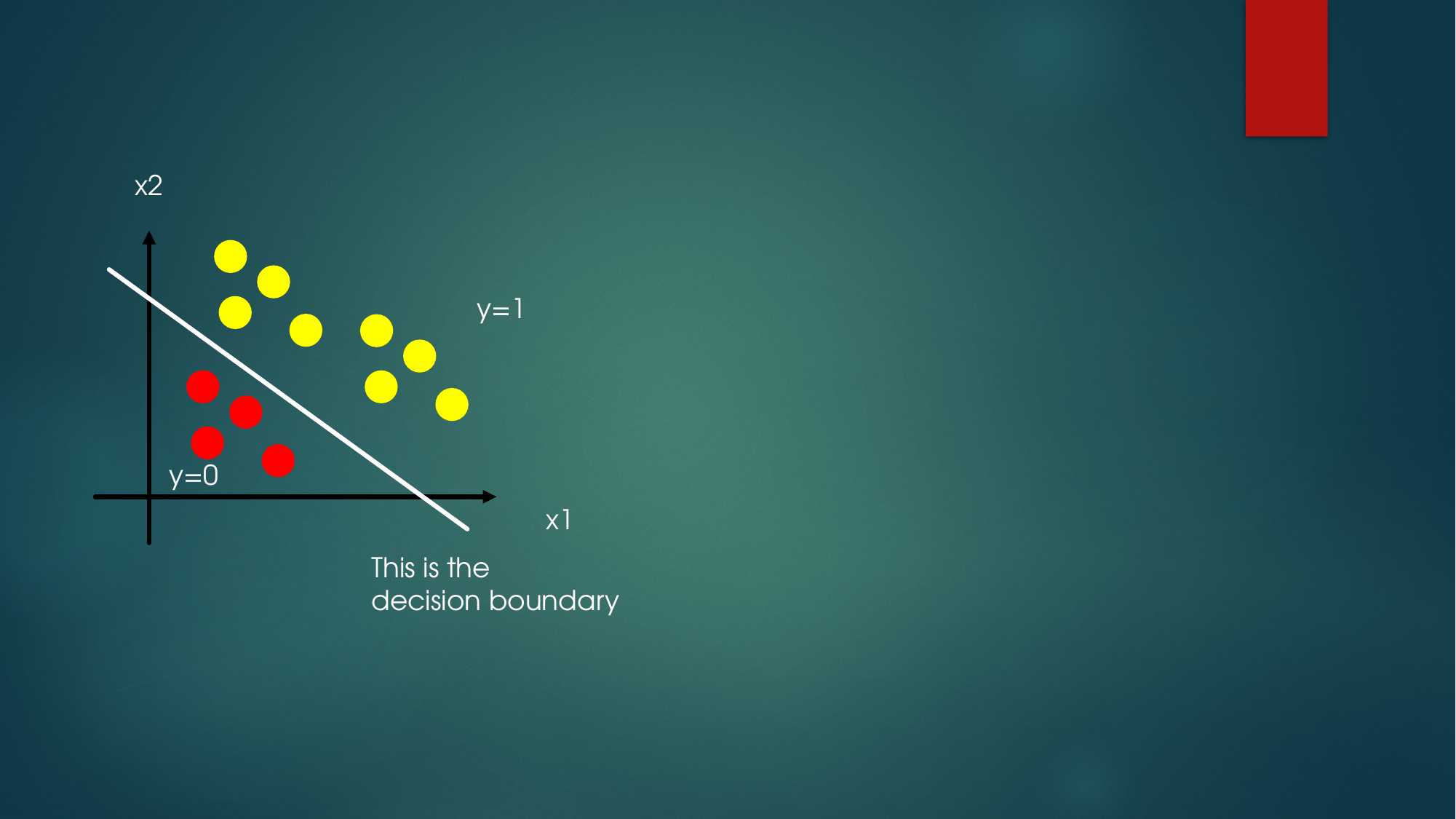

x2

y=1

y=0
x1
This is the
decision boundary